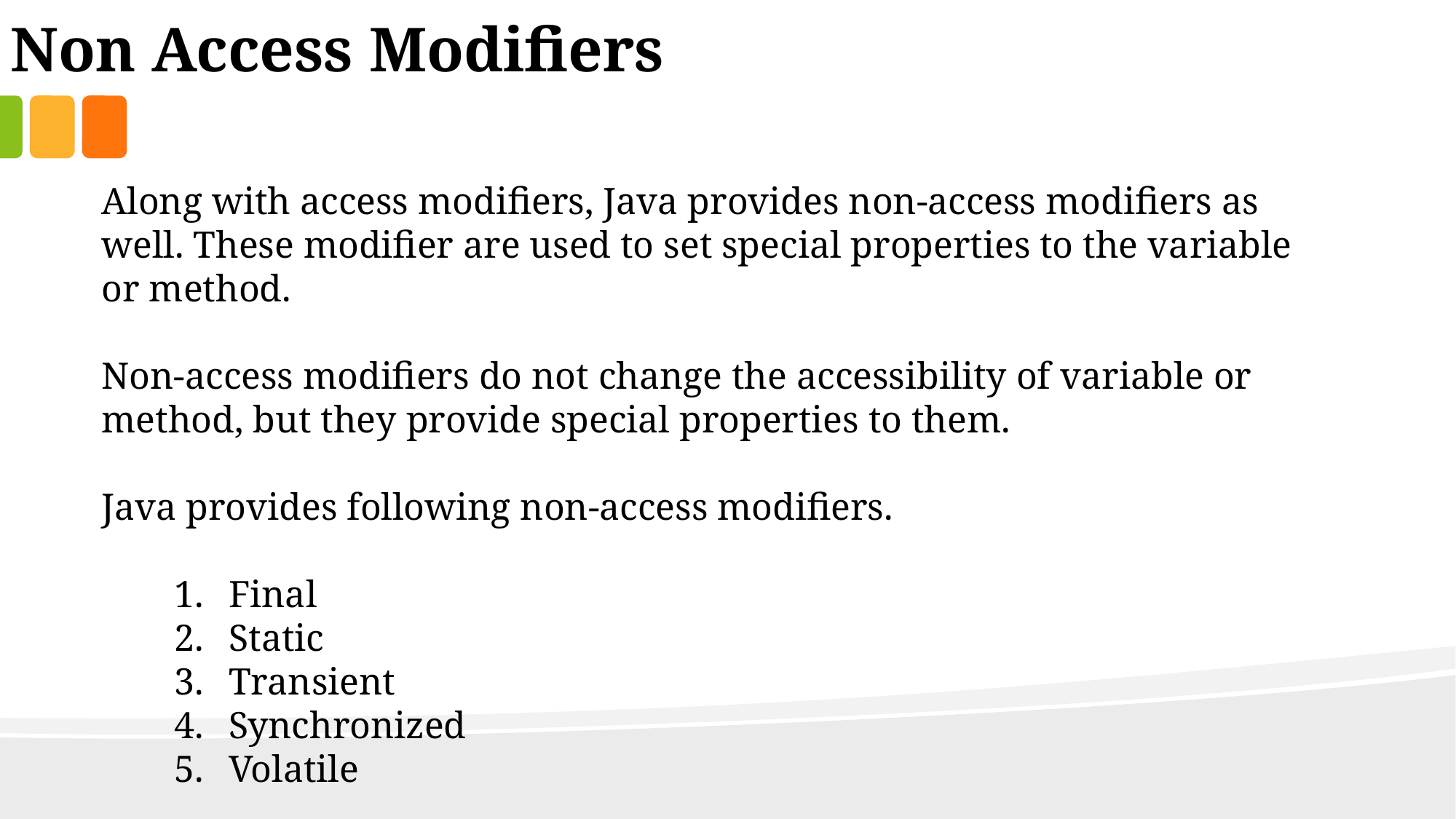

Non Access Modifiers
Along with access modifiers, Java provides non-access modifiers as well. These modifier are used to set special properties to the variable or method.

Non-access modifiers do not change the accessibility of variable or method, but they provide special properties to them.

Java provides following non-access modifiers.

Final
Static
Transient
Synchronized
Volatile